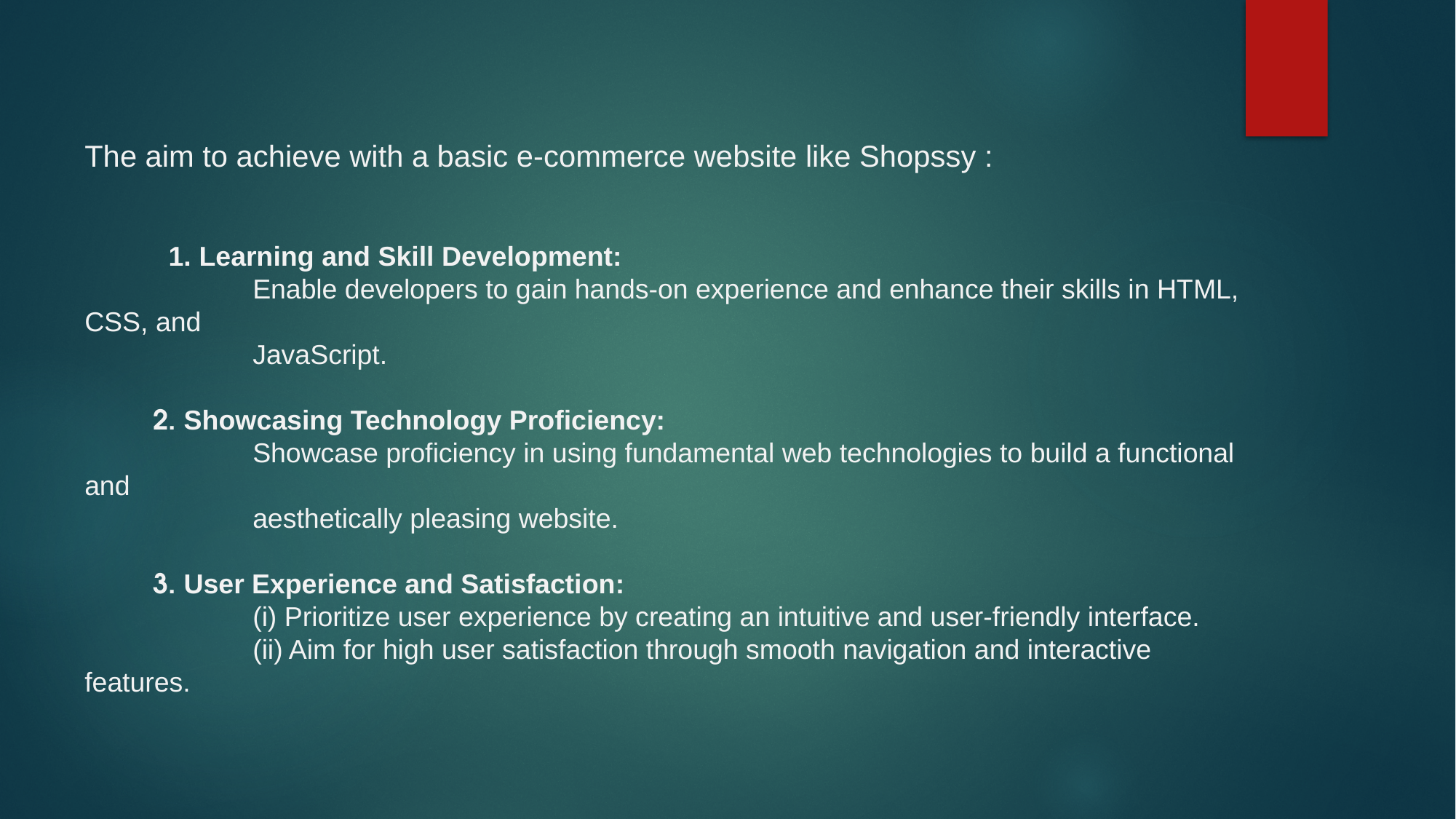

The aim to achieve with a basic e-commerce website like Shopssy :

           1. Learning and Skill Development:
                      Enable developers to gain hands-on experience and enhance their skills in HTML, CSS, and
                      JavaScript.

         2. Showcasing Technology Proficiency:
                      Showcase proficiency in using fundamental web technologies to build a functional and
                      aesthetically pleasing website.

         3. User Experience and Satisfaction:
                      (i) Prioritize user experience by creating an intuitive and user-friendly interface.
                      (ii) Aim for high user satisfaction through smooth navigation and interactive features.